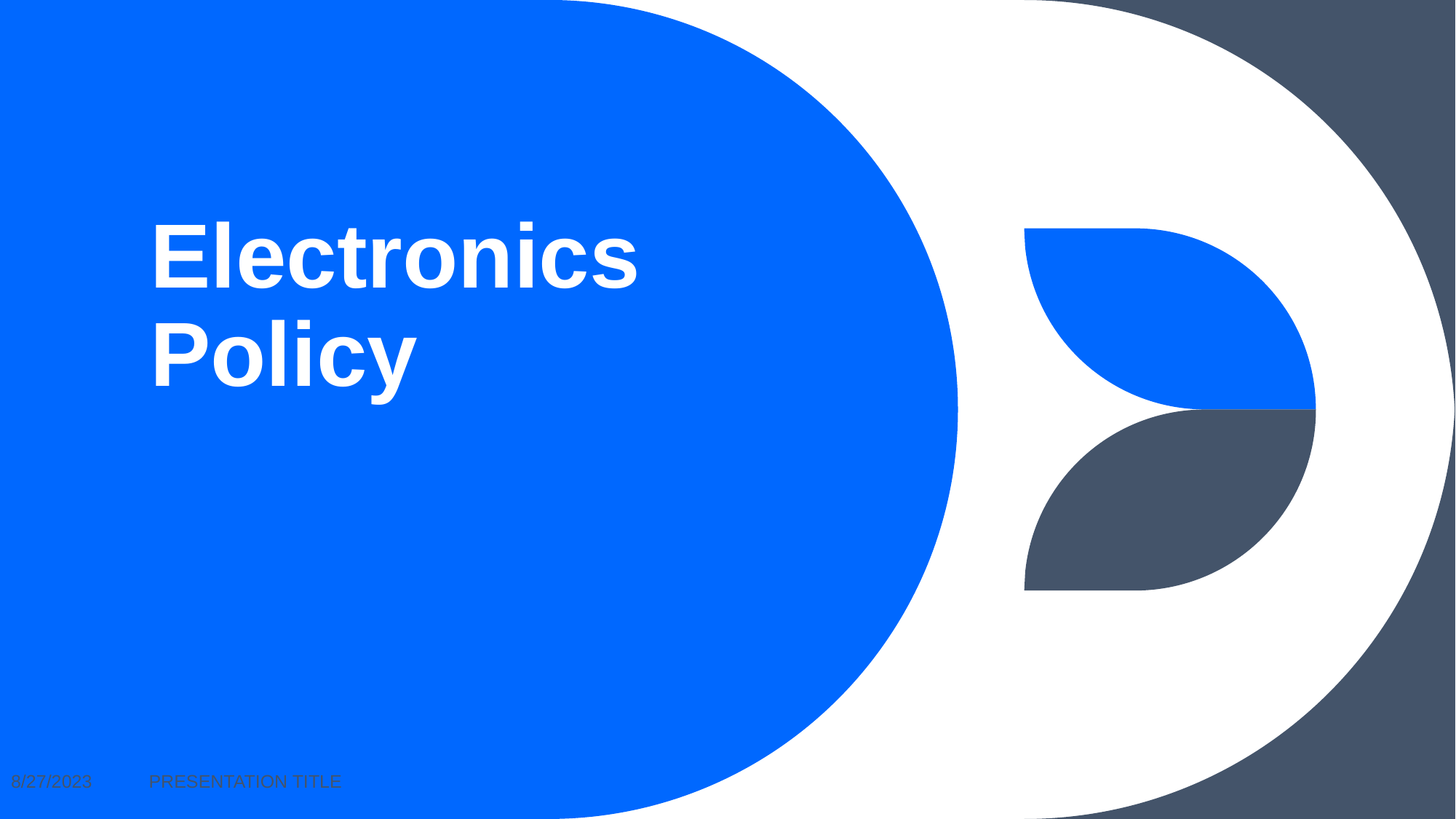

# Electronics Policy

8/27/2023
PRESENTATION TITLE
5